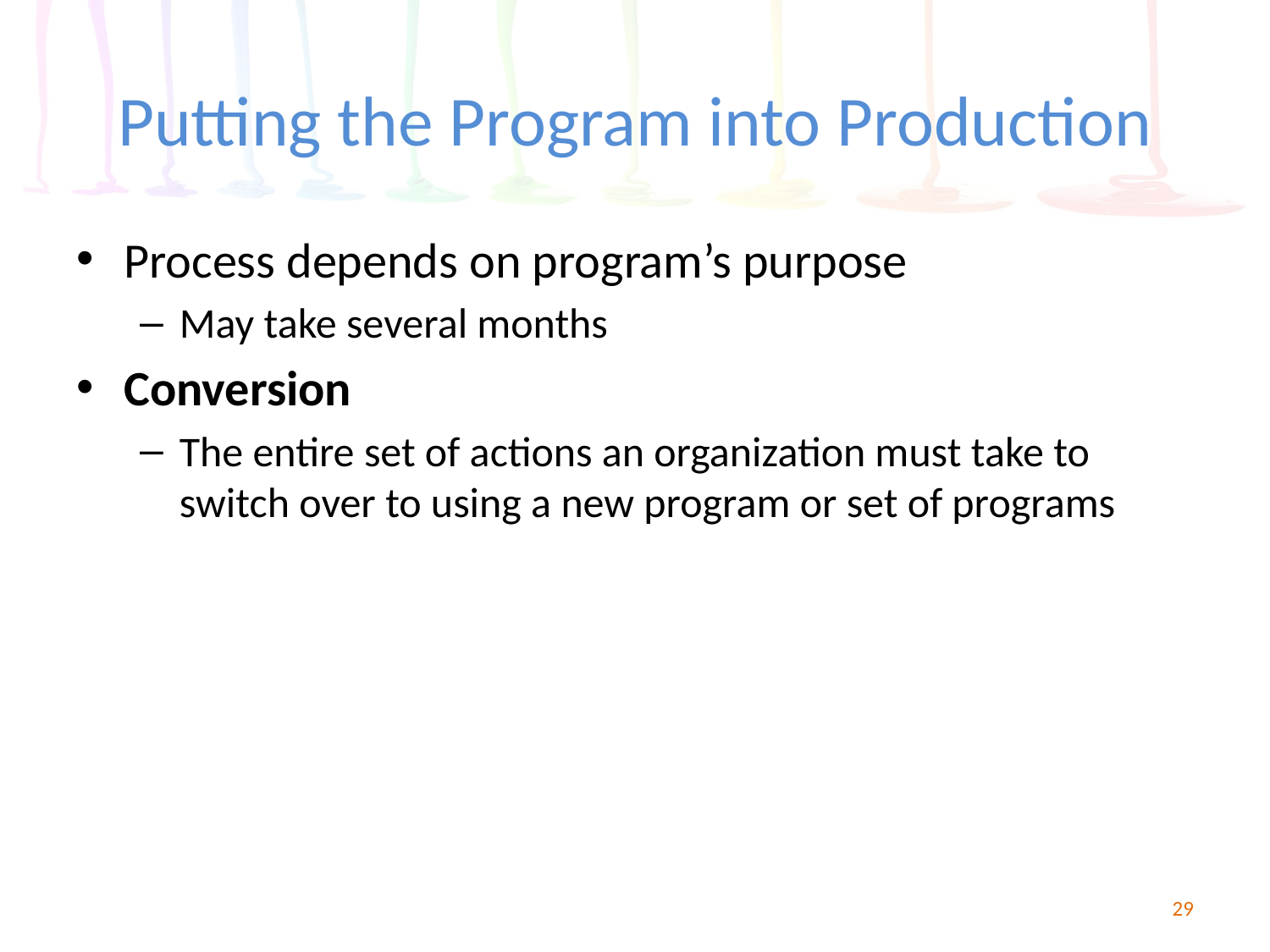

# Putting the Program into Production
Process depends on program’s purpose
May take several months
Conversion
The entire set of actions an organization must take to switch over to using a new program or set of programs
29